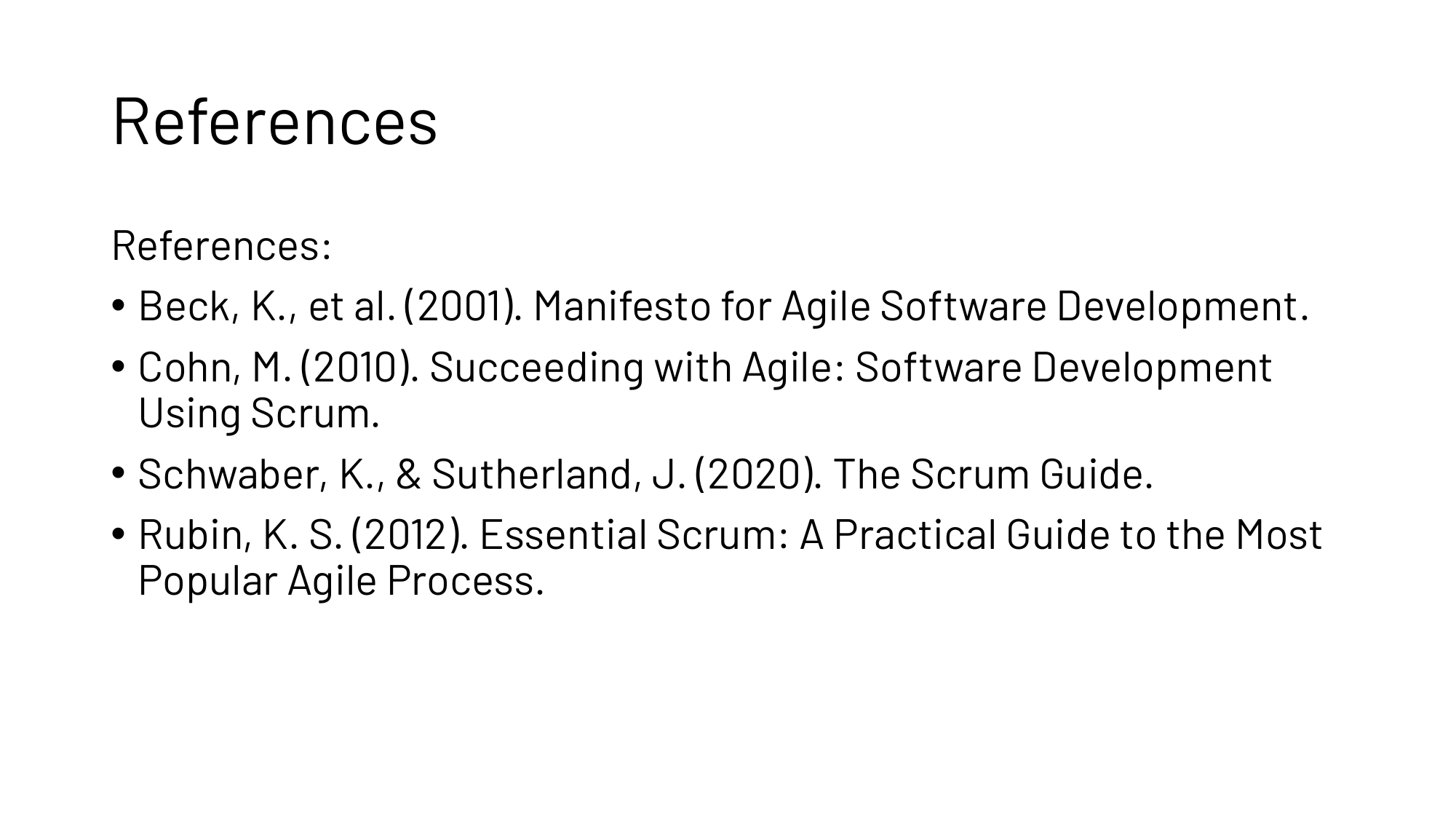

# References
References:
Beck, K., et al. (2001). Manifesto for Agile Software Development.
Cohn, M. (2010). Succeeding with Agile: Software Development Using Scrum.
Schwaber, K., & Sutherland, J. (2020). The Scrum Guide.
Rubin, K. S. (2012). Essential Scrum: A Practical Guide to the Most Popular Agile Process.